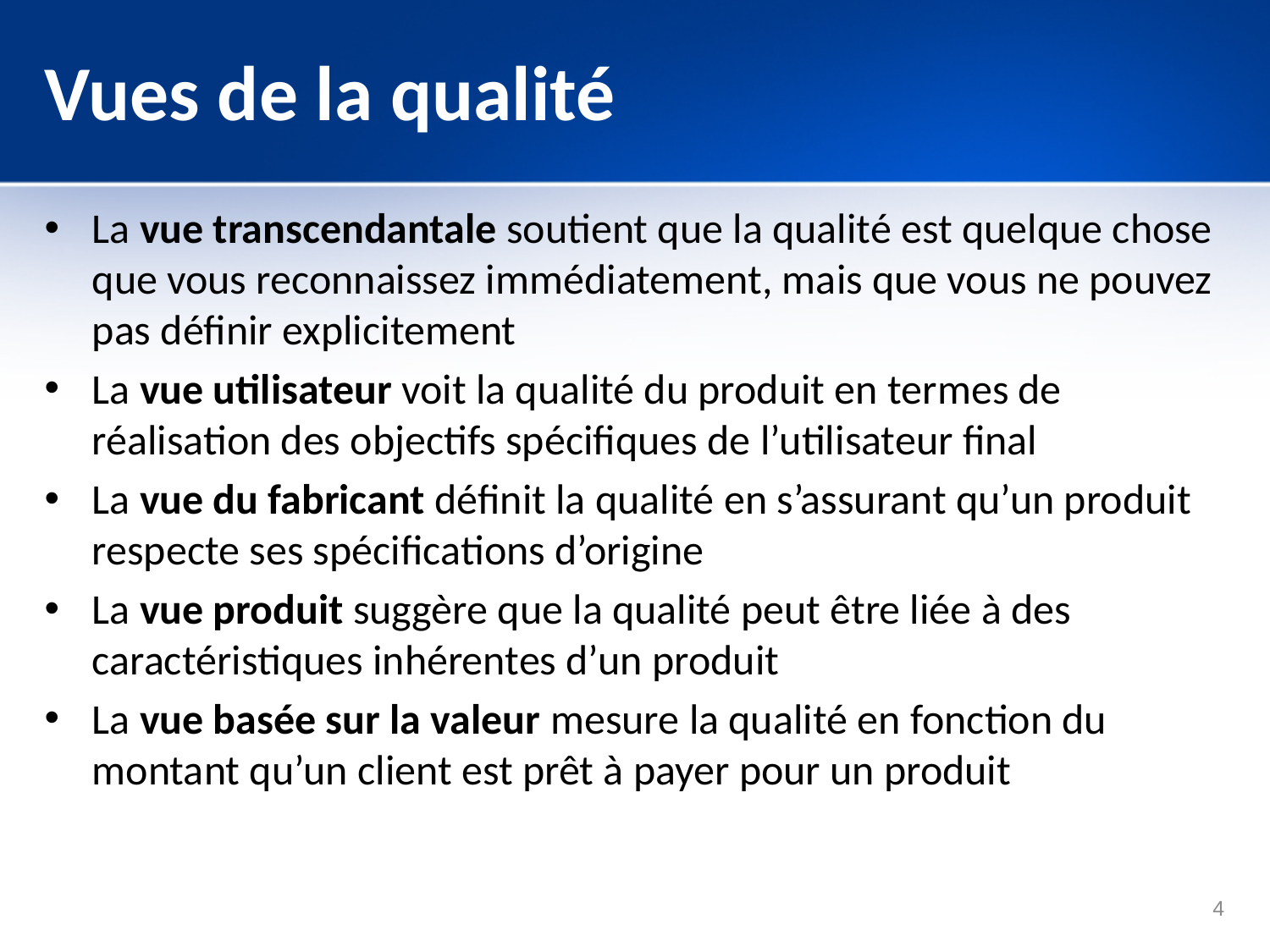

# Vues de la qualité

La vue transcendantale soutient que la qualité est quelque chose que vous reconnaissez immédiatement, mais que vous ne pouvez pas définir explicitement
La vue utilisateur voit la qualité du produit en termes de réalisation des objectifs spécifiques de l’utilisateur final
La vue du fabricant définit la qualité en s’assurant qu’un produit respecte ses spécifications d’origine
La vue produit suggère que la qualité peut être liée à des caractéristiques inhérentes d’un produit
La vue basée sur la valeur mesure la qualité en fonction du montant qu’un client est prêt à payer pour un produit
4